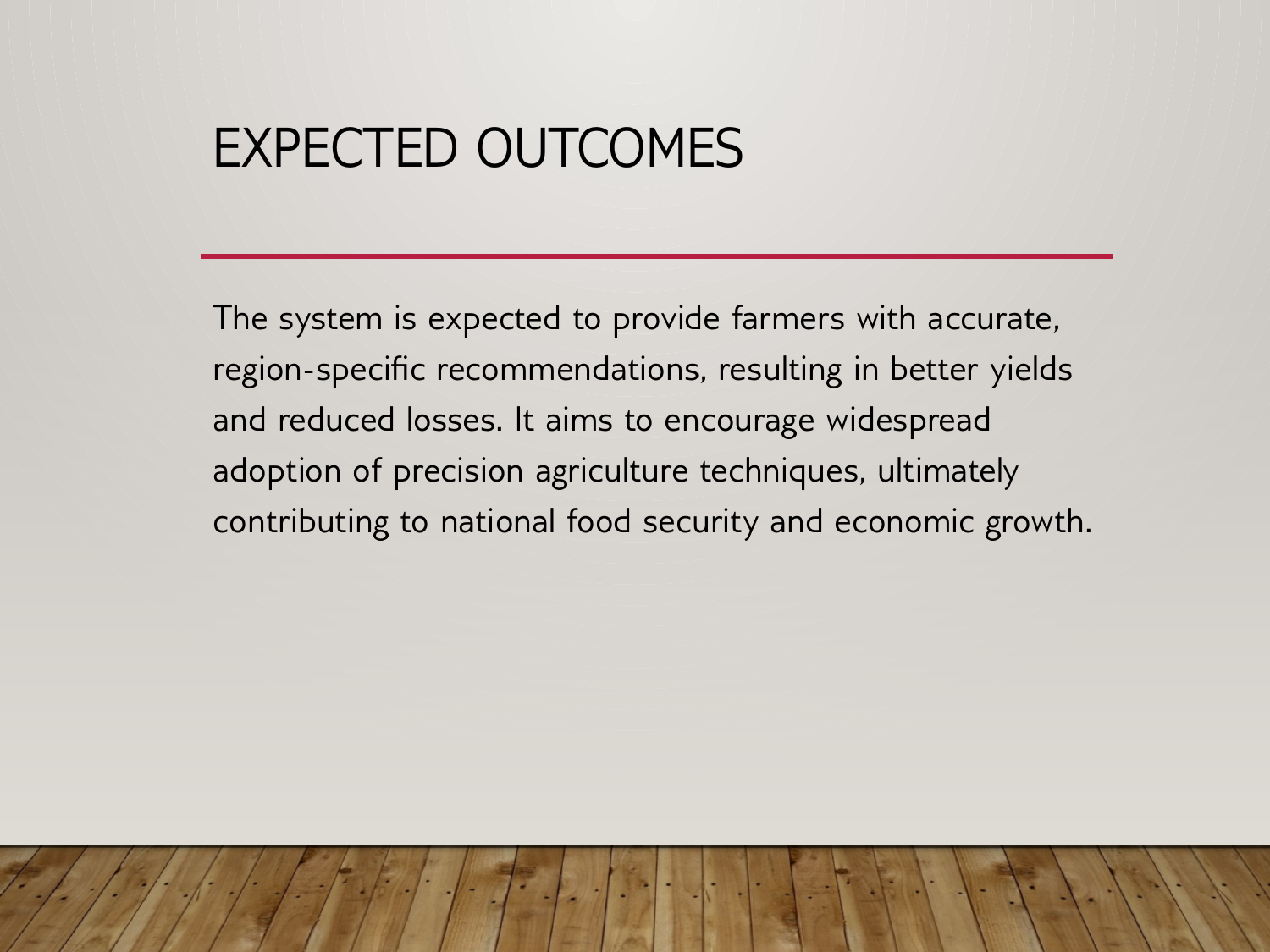

# Expected Outcomes
The system is expected to provide farmers with accurate, region-specific recommendations, resulting in better yields and reduced losses. It aims to encourage widespread adoption of precision agriculture techniques, ultimately contributing to national food security and economic growth.